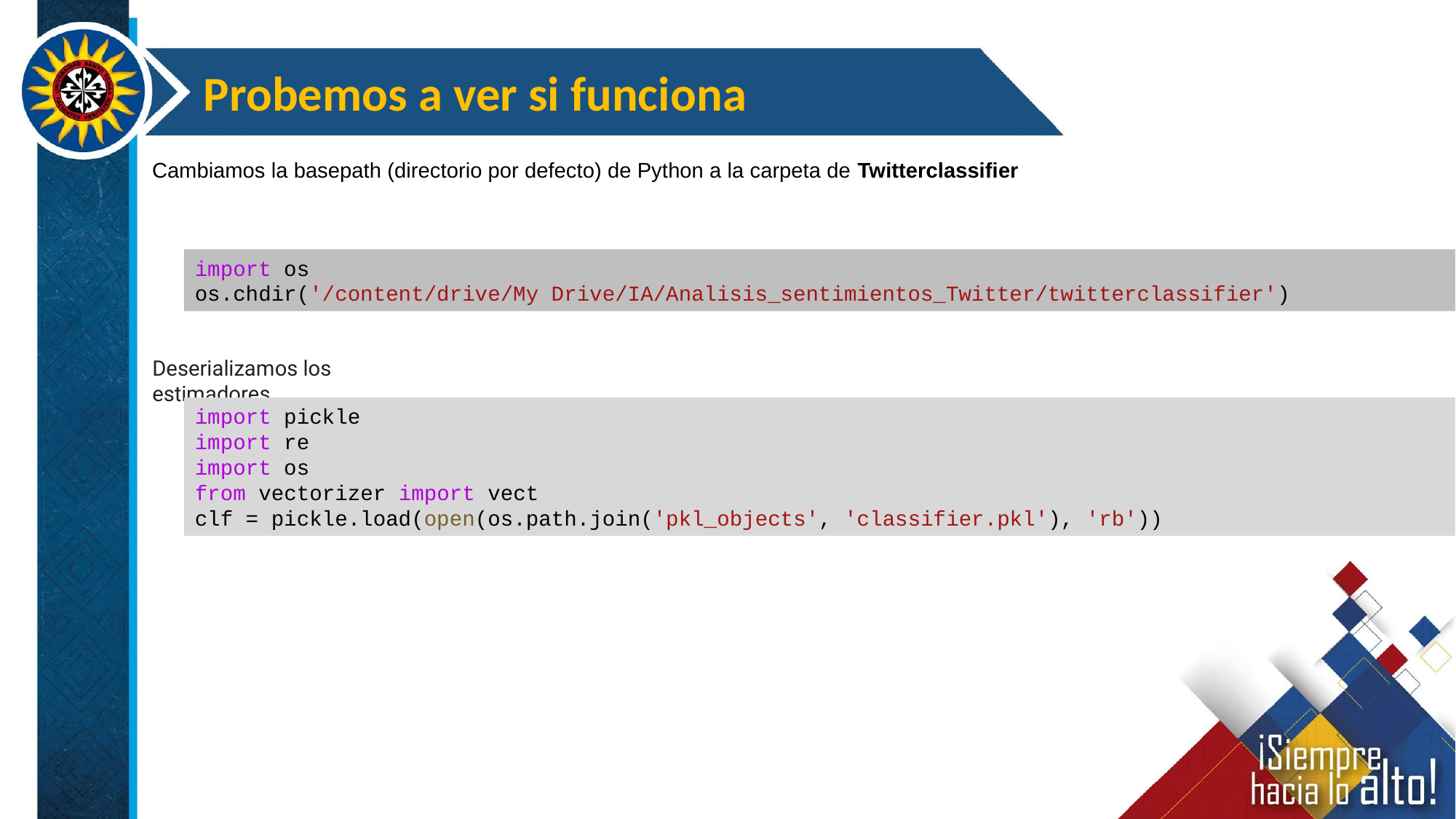

Probemos a ver si funciona
Cambiamos la basepath (directorio por defecto) de Python a la carpeta de Twitterclassifier
import os
os.chdir('/content/drive/My Drive/IA/Analisis_sentimientos_Twitter/twitterclassifier')
Deserializamos los estimadores
import pickle
import re
import os
from vectorizer import vect
clf = pickle.load(open(os.path.join('pkl_objects', 'classifier.pkl'), 'rb'))